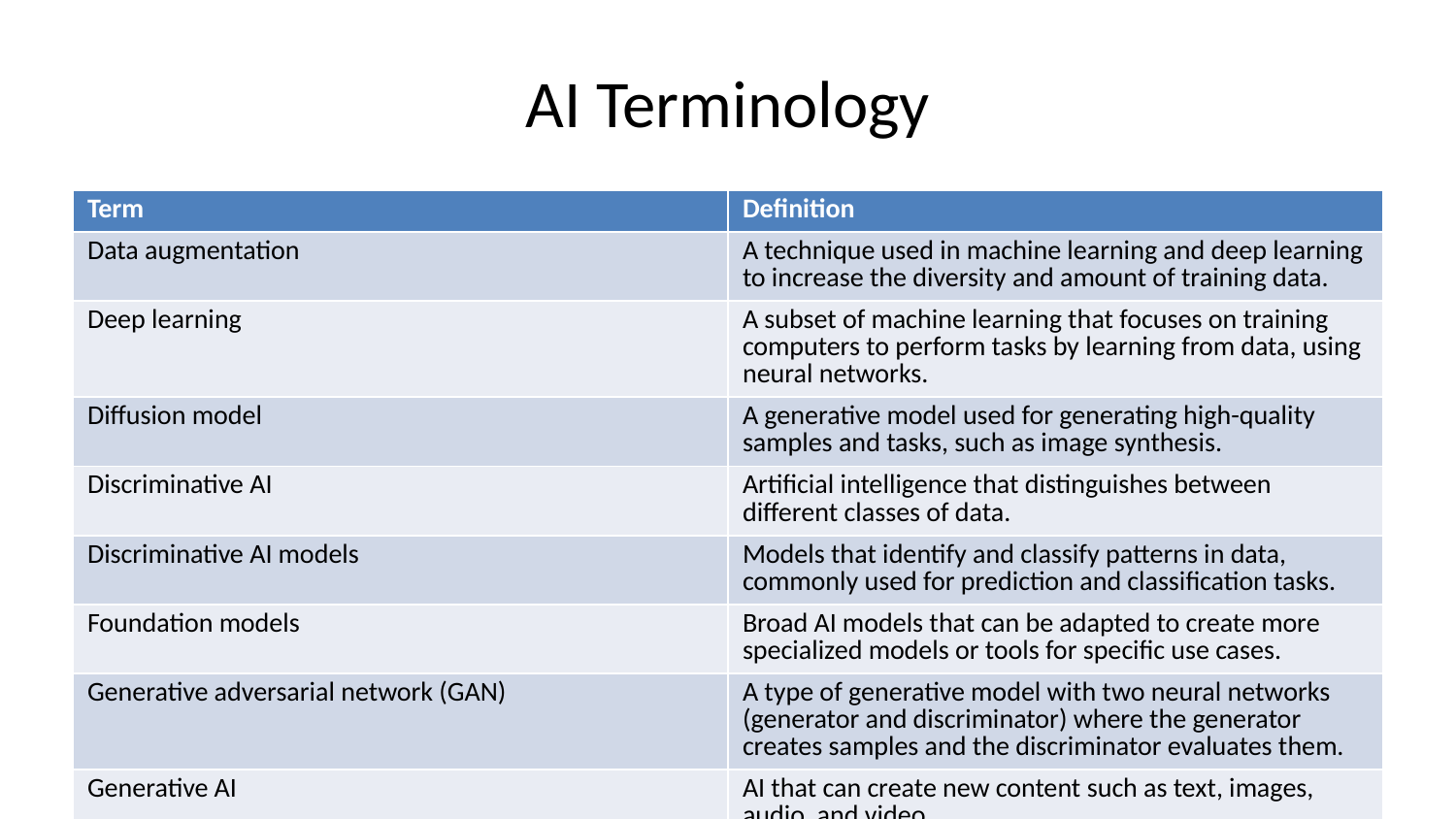

# AI Terminology
| Term | Definition |
| --- | --- |
| Data augmentation | A technique used in machine learning and deep learning to increase the diversity and amount of training data. |
| Deep learning | A subset of machine learning that focuses on training computers to perform tasks by learning from data, using neural networks. |
| Diffusion model | A generative model used for generating high-quality samples and tasks, such as image synthesis. |
| Discriminative AI | Artificial intelligence that distinguishes between different classes of data. |
| Discriminative AI models | Models that identify and classify patterns in data, commonly used for prediction and classification tasks. |
| Foundation models | Broad AI models that can be adapted to create more specialized models or tools for specific use cases. |
| Generative adversarial network (GAN) | A type of generative model with two neural networks (generator and discriminator) where the generator creates samples and the discriminator evaluates them. |
| Generative AI | AI that can create new content such as text, images, audio, and video. |
| Generative AI models | Models that generate new content by understanding the context of the input. Used for automated content creation and communication. |
| Generative pre-trained transformer (GPT) | A type of large language model developed by OpenAI that uses transformers to understand and generate text. |
| Large language models (LLMs) | Deep learning models trained on massive text datasets to learn language patterns and structures. |
| Machine learning | AI focused on creating algorithms and models that enable computers to learn and make predictions or decisions from data. |
| Natural language processing (NLP) | AI that enables computers to understand, manipulate, and generate human language. |
| Neural networks | Computational models inspired by the human brain, essential in deep learning and AI. |
| Prompt | Instructions or questions given to a generative AI model to generate new content. |
| Training data | Data used to teach a machine learning model, often containing labeled examples. |
| Transformers | A deep learning architecture that uses encoders and decoders to generate contextually relevant text. |
| Variational autoencoder (VAE) | A generative model that encodes input data into a smaller space and then decodes it back to its original form. |